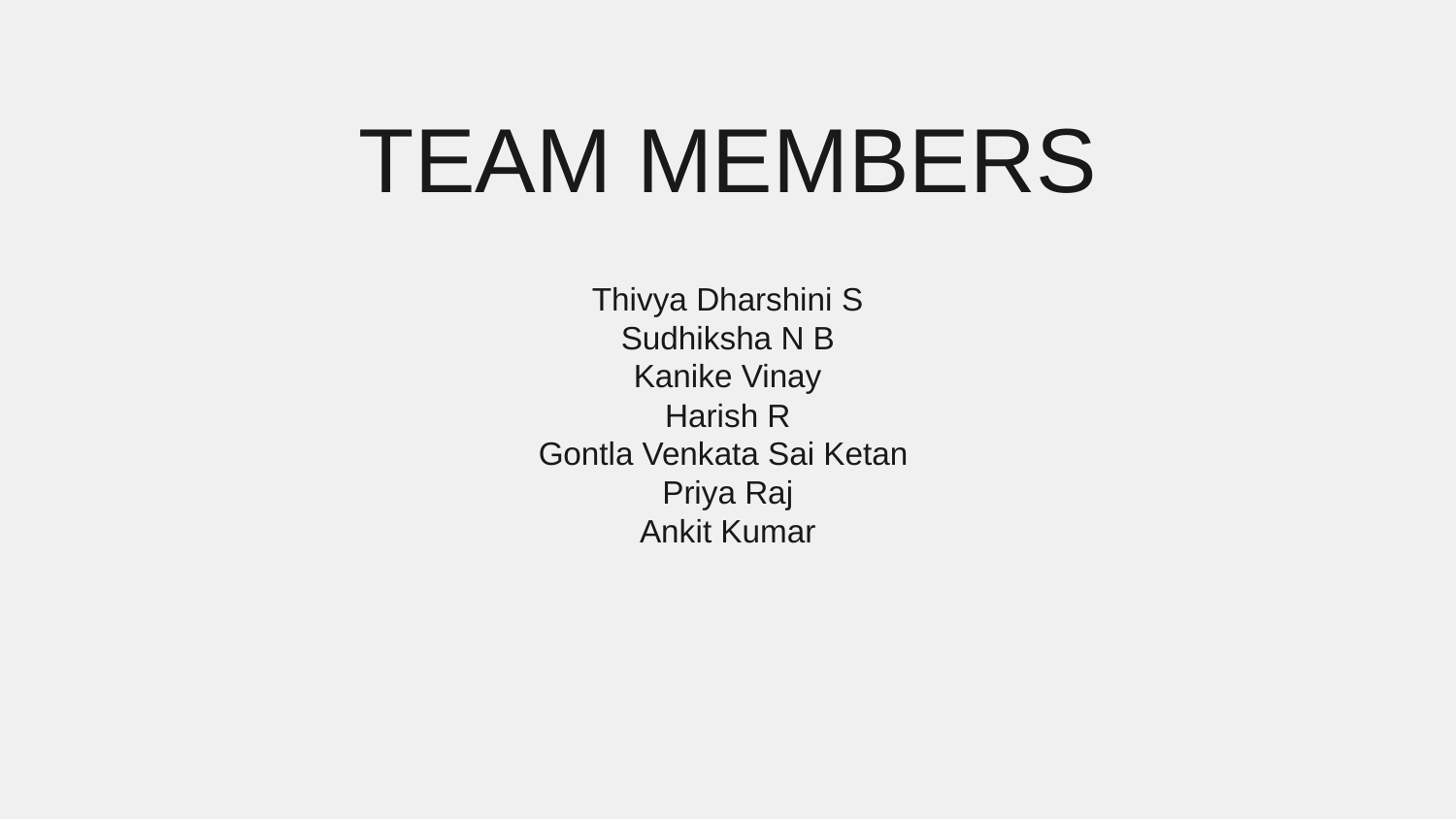

# TEAM MEMBERS
Thivya Dharshini S
Sudhiksha N B
Kanike Vinay
Harish R
Gontla Venkata Sai Ketan
Priya Raj
Ankit Kumar